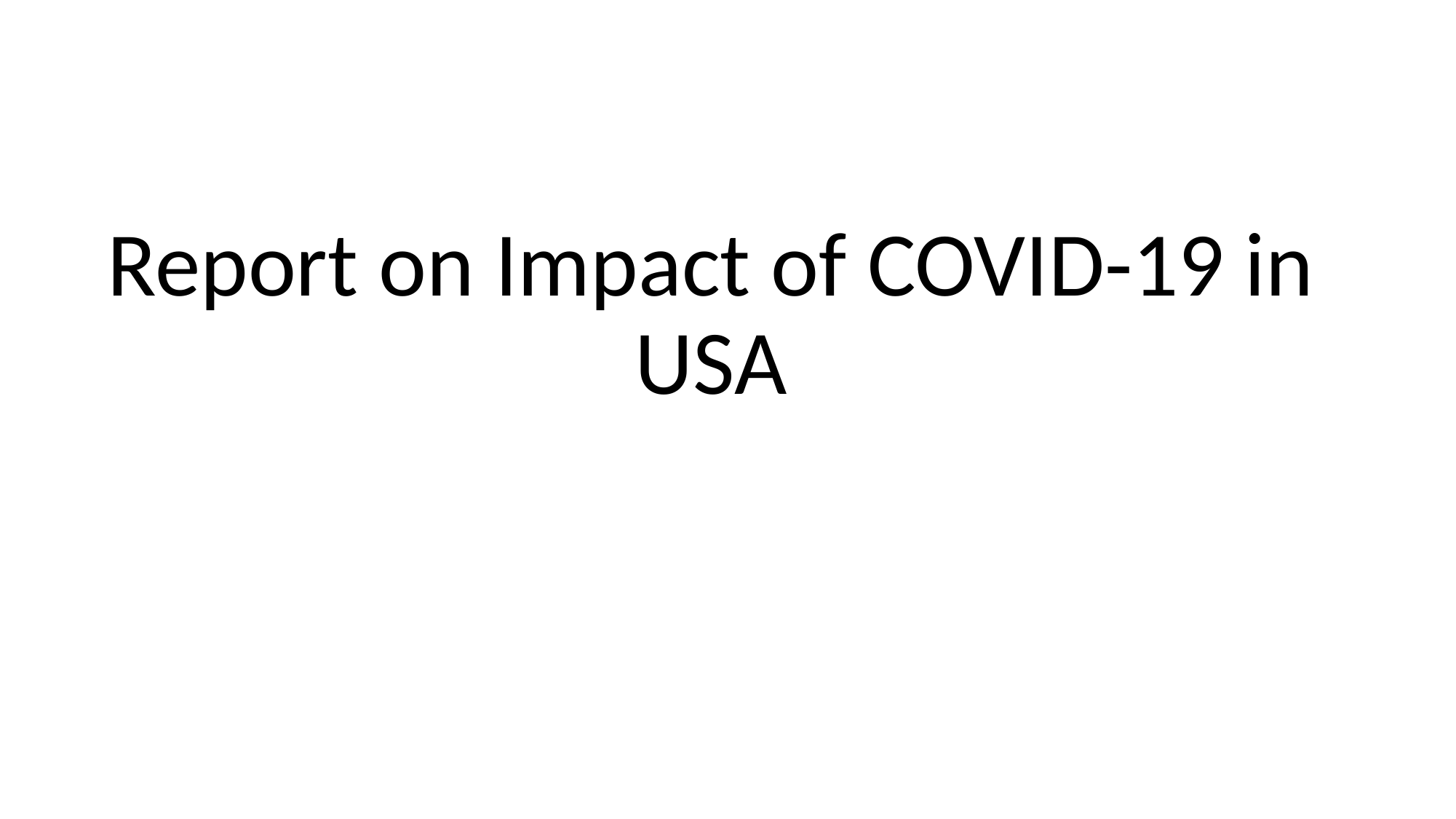

# Report on Impact of COVID-19 in USA